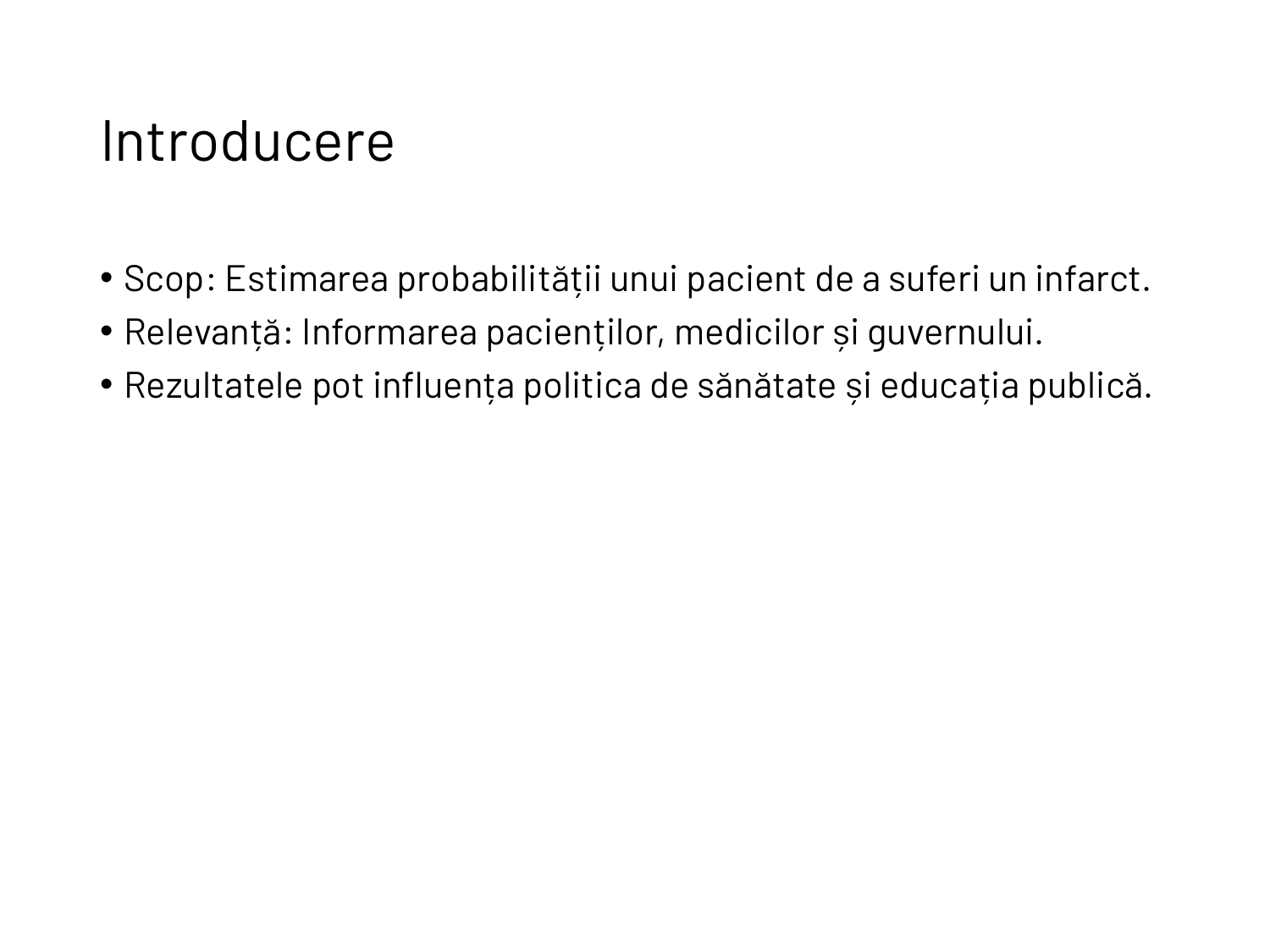

# Introducere
Scop: Estimarea probabilității unui pacient de a suferi un infarct.
Relevanță: Informarea pacienților, medicilor și guvernului.
Rezultatele pot influența politica de sănătate și educația publică.